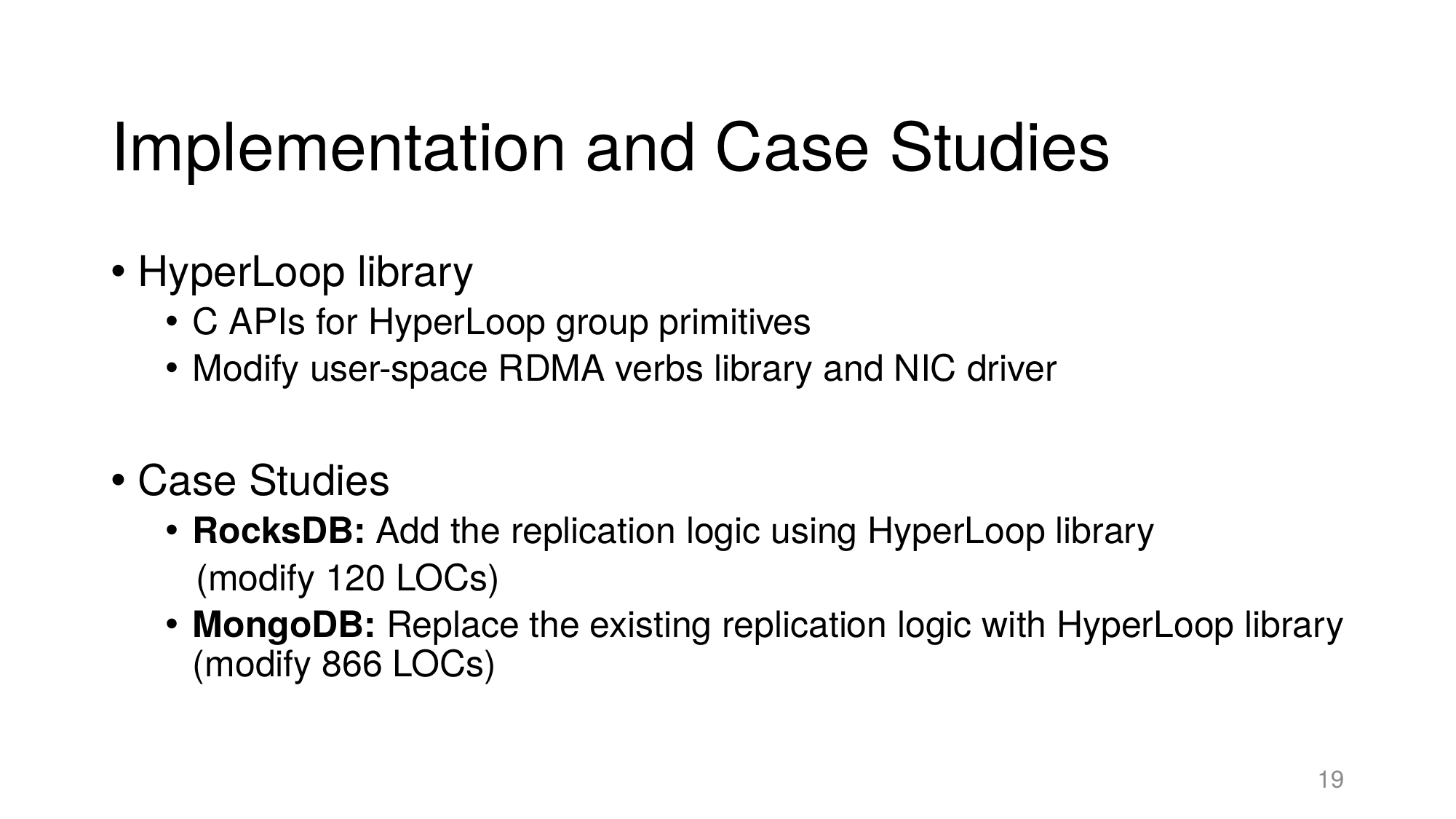

# Implementation and Case Studies
HyperLoop library
C APIs for HyperLoop group primitives
Modify user-space RDMA verbs library and NIC driver

Case Studies
RocksDB: Add the replication logic using HyperLoop library
   (modify 120 LOCs)
MongoDB: Replace the existing replication logic with HyperLoop library (modify 866 LOCs)
19